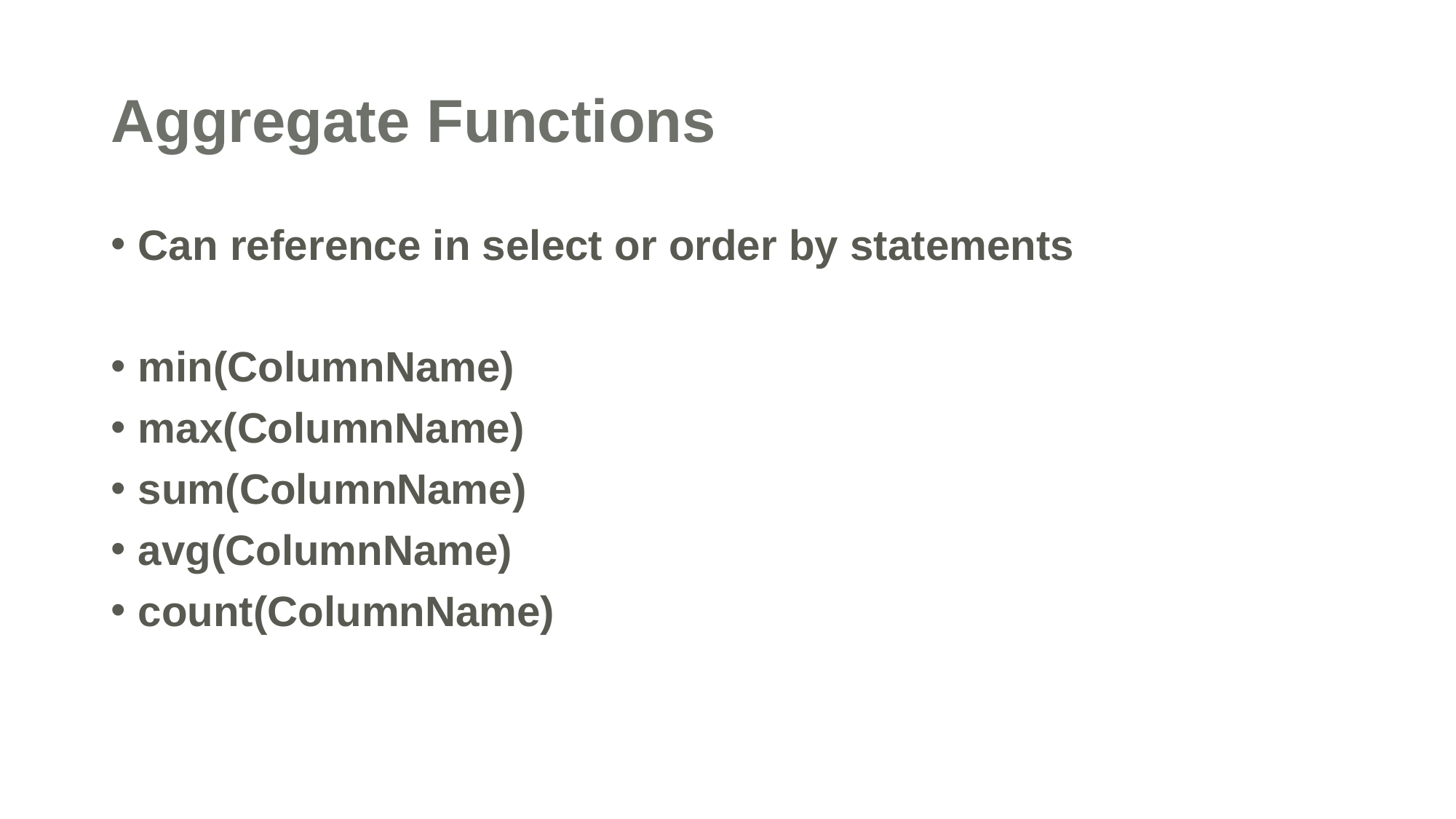

# Aggregate Functions
Can reference in select or order by statements

min(ColumnName)
max(ColumnName)
sum(ColumnName)
avg(ColumnName)
count(ColumnName)